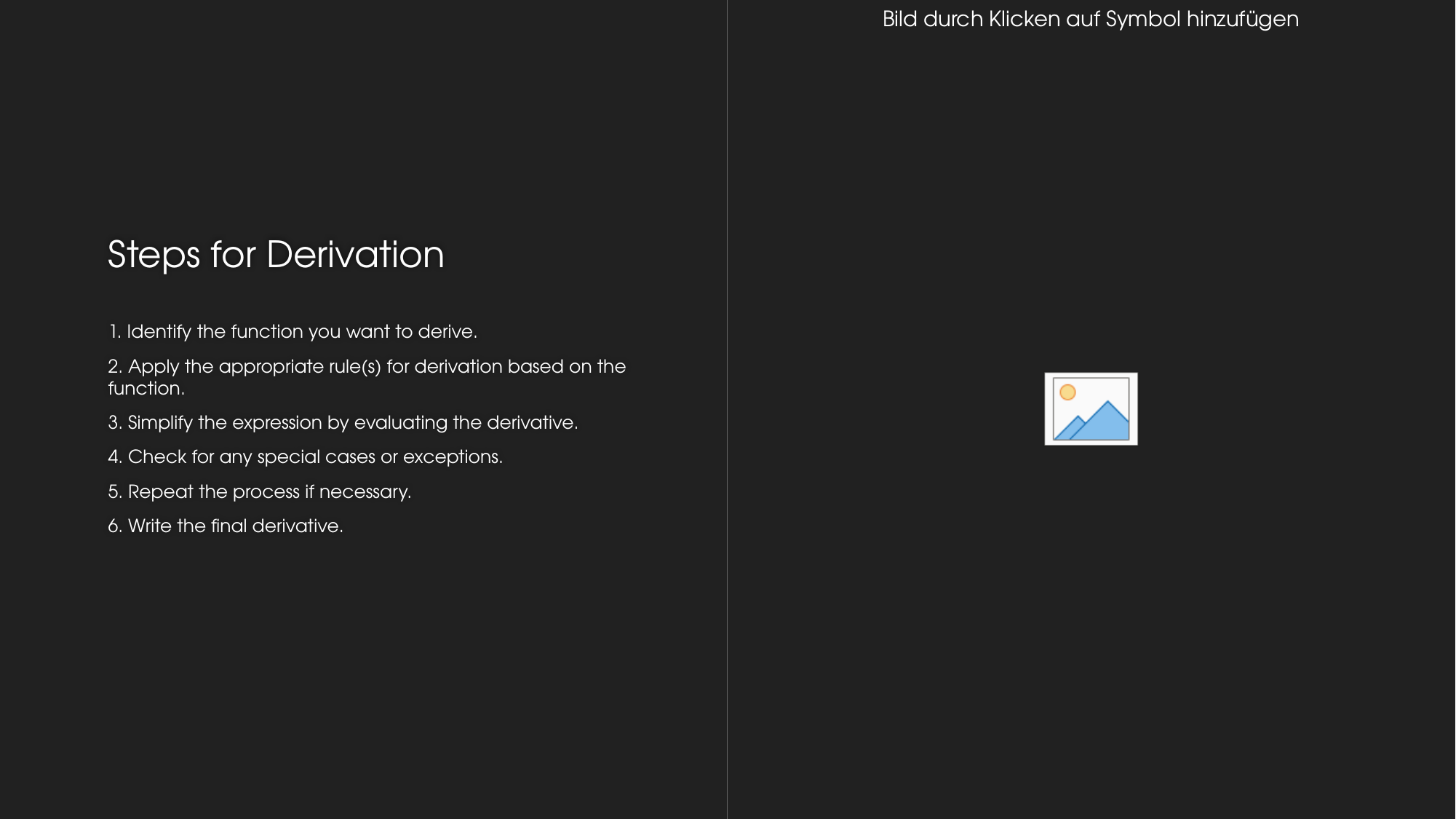

# Steps for Derivation

1. Identify the function you want to derive.
2. Apply the appropriate rule(s) for derivation based on the function.
3. Simplify the expression by evaluating the derivative.
4. Check for any special cases or exceptions.
5. Repeat the process if necessary.
6. Write the final derivative.